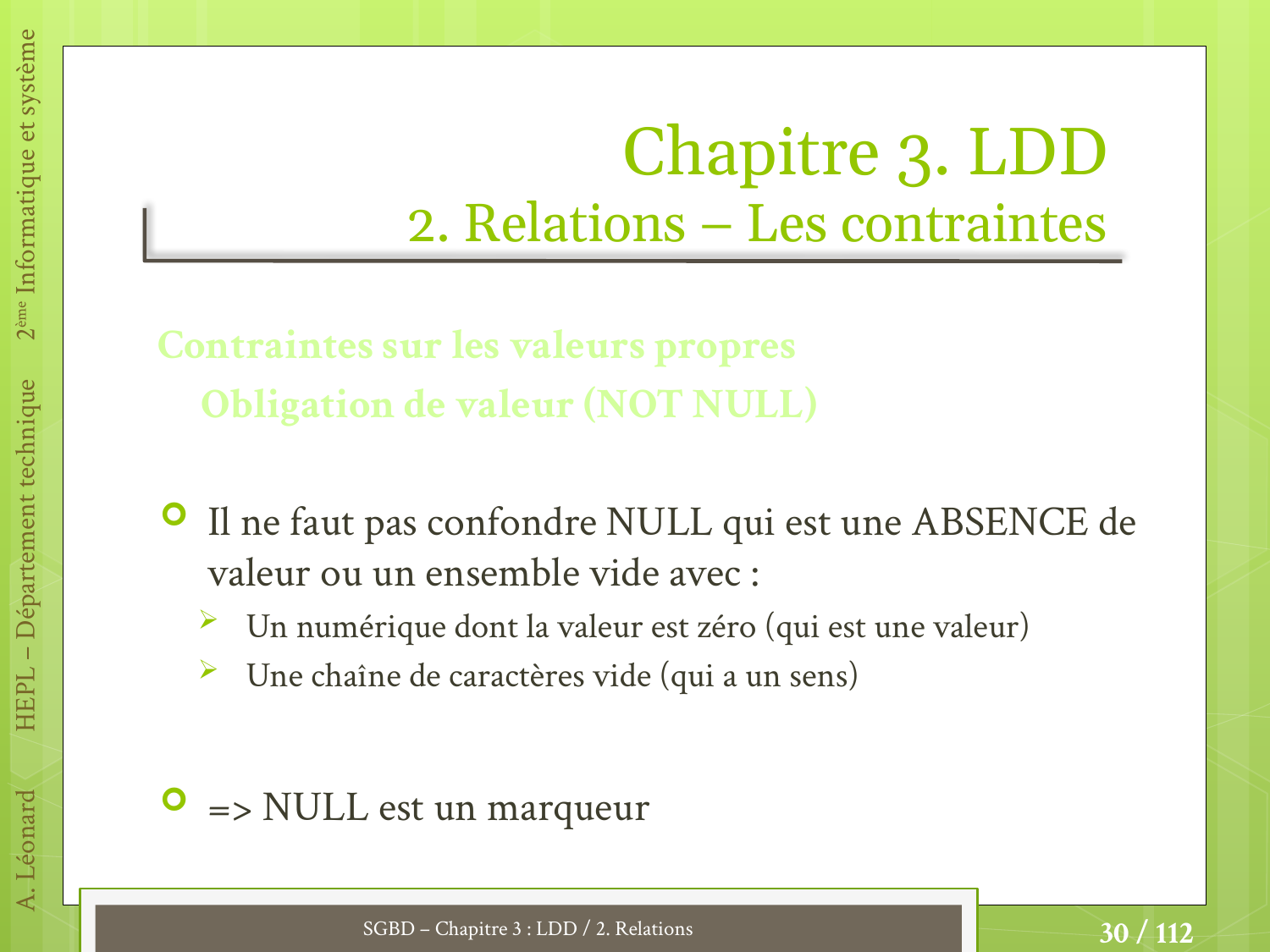

# Chapitre 3. LDD 2. Relations – Les contraintes
Contraintes sur les valeurs propres
     Obligation de valeur (NOT NULL)

Il ne faut pas confondre NULL qui est une ABSENCE de valeur ou un ensemble vide avec :
Un numérique dont la valeur est zéro (qui est une valeur)
Une chaîne de caractères vide (qui a un sens)

=> NULL est un marqueur
SGBD – Chapitre 3 : LDD / 2. Relations